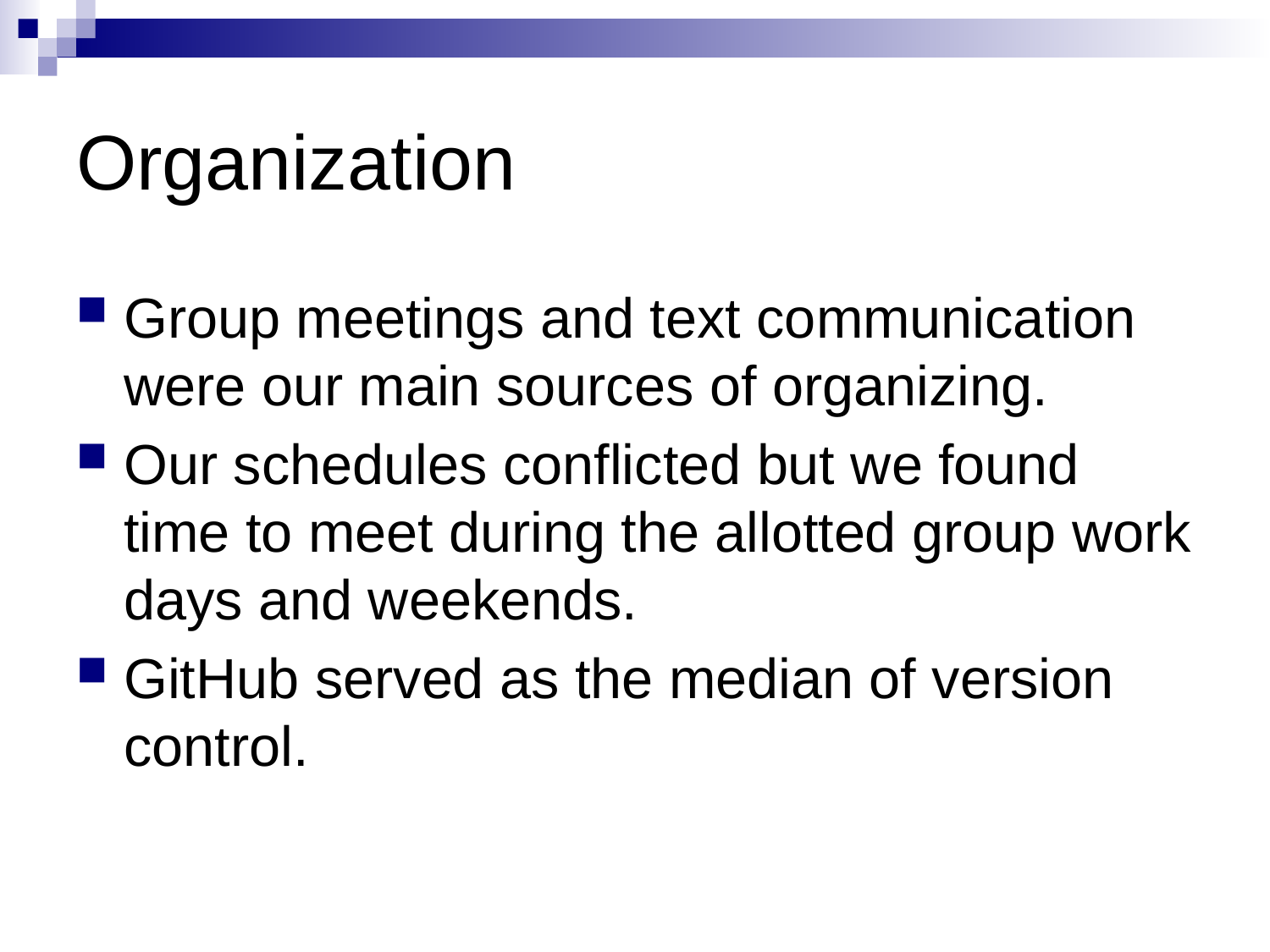

# Organization
Group meetings and text communication were our main sources of organizing.
Our schedules conflicted but we found time to meet during the allotted group work days and weekends.
GitHub served as the median of version control.